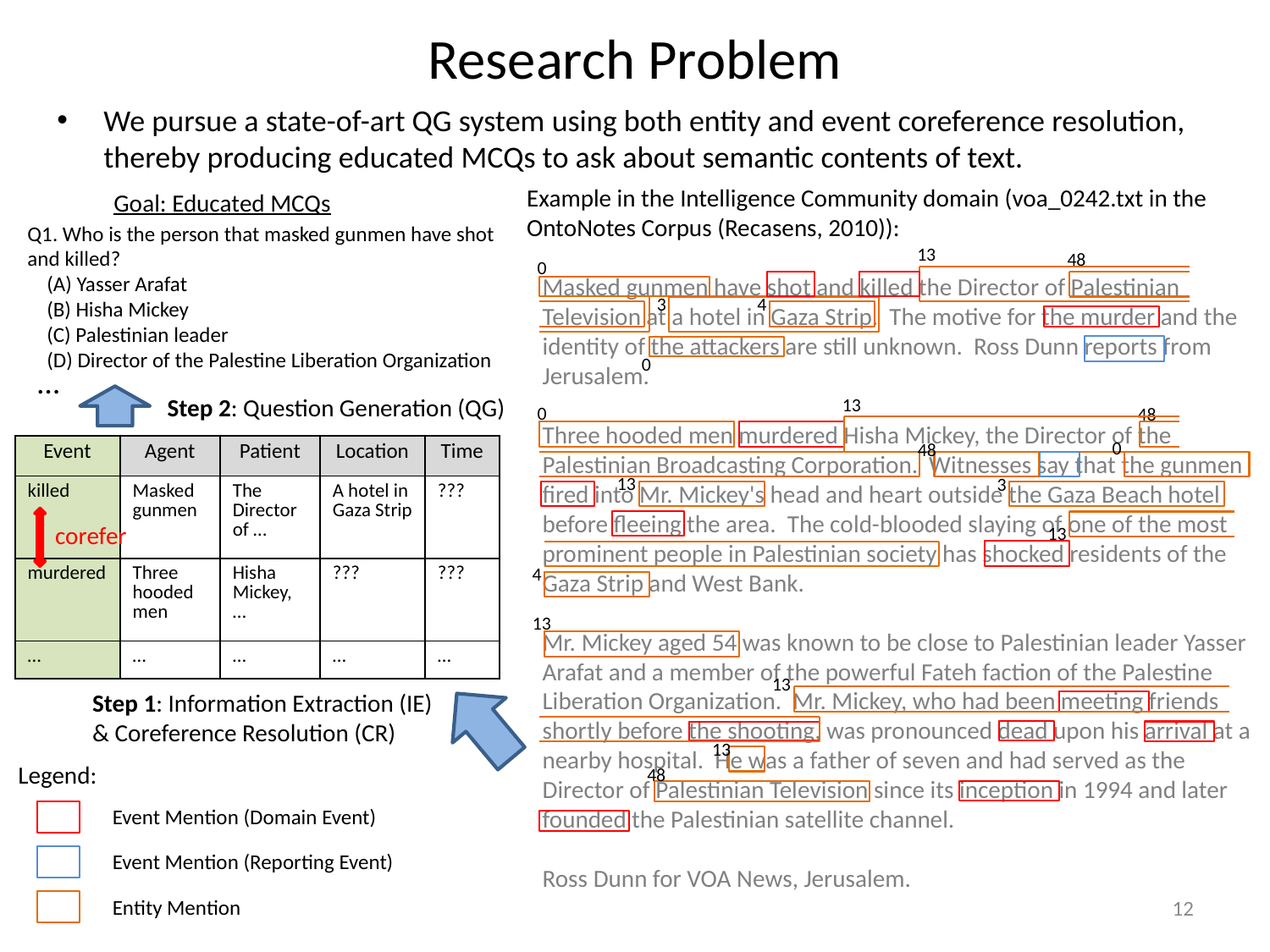

# Research Problem
We pursue a state-of-art QG system using both entity and event coreference resolution, thereby producing educated MCQs to ask about semantic contents of text.
Example in the Intelligence Community domain (voa_0242.txt in the OntoNotes Corpus (Recasens, 2010)):
Goal: Educated MCQs
Q1. Who is the person that masked gunmen have shot and killed?
    (A) Yasser Arafat
    (B) Hisha Mickey
    (C) Palestinian leader
    (D) Director of the Palestine Liberation Organization
13
48
0
Masked gunmen have shot and killed the Director of Palestinian Television at a hotel in Gaza Strip.  The motive for the murder and the identity of the attackers are still unknown.  Ross Dunn reports from Jerusalem.

Three hooded men murdered Hisha Mickey, the Director of the Palestinian Broadcasting Corporation.  Witnesses say that the gunmen fired into Mr. Mickey's head and heart outside the Gaza Beach hotel before fleeing the area.  The cold-blooded slaying of one of the most prominent people in Palestinian society has shocked residents of the Gaza Strip and West Bank.

Mr. Mickey aged 54 was known to be close to Palestinian leader Yasser Arafat and a member of the powerful Fateh faction of the Palestine Liberation Organization.  Mr. Mickey, who had been meeting friends shortly before the shooting, was pronounced dead upon his arrival at a nearby hospital.  He was a father of seven and had served as the Director of Palestinian Television since its inception in 1994 and later founded the Palestinian satellite channel.

Ross Dunn for VOA News, Jerusalem.

3
4

0
…

Step 2: Question Generation (QG)
13
0
48

0
48
| Event | Agent | Patient | Location | Time |
| --- | --- | --- | --- | --- |
| killed | Masked gunmen | The Director of … | A hotel in Gaza Strip | ??? |
| murdered | Three hooded men | Hisha Mickey, … | ??? | ??? |
| … | … | … | … | … |

13
3

corefer
13

4

13

13
Step 1: Information Extraction (IE) & Coreference Resolution (CR)

13

Legend:
48

Event Mention (Domain Event)

Event Mention (Reporting Event)

12
Entity Mention